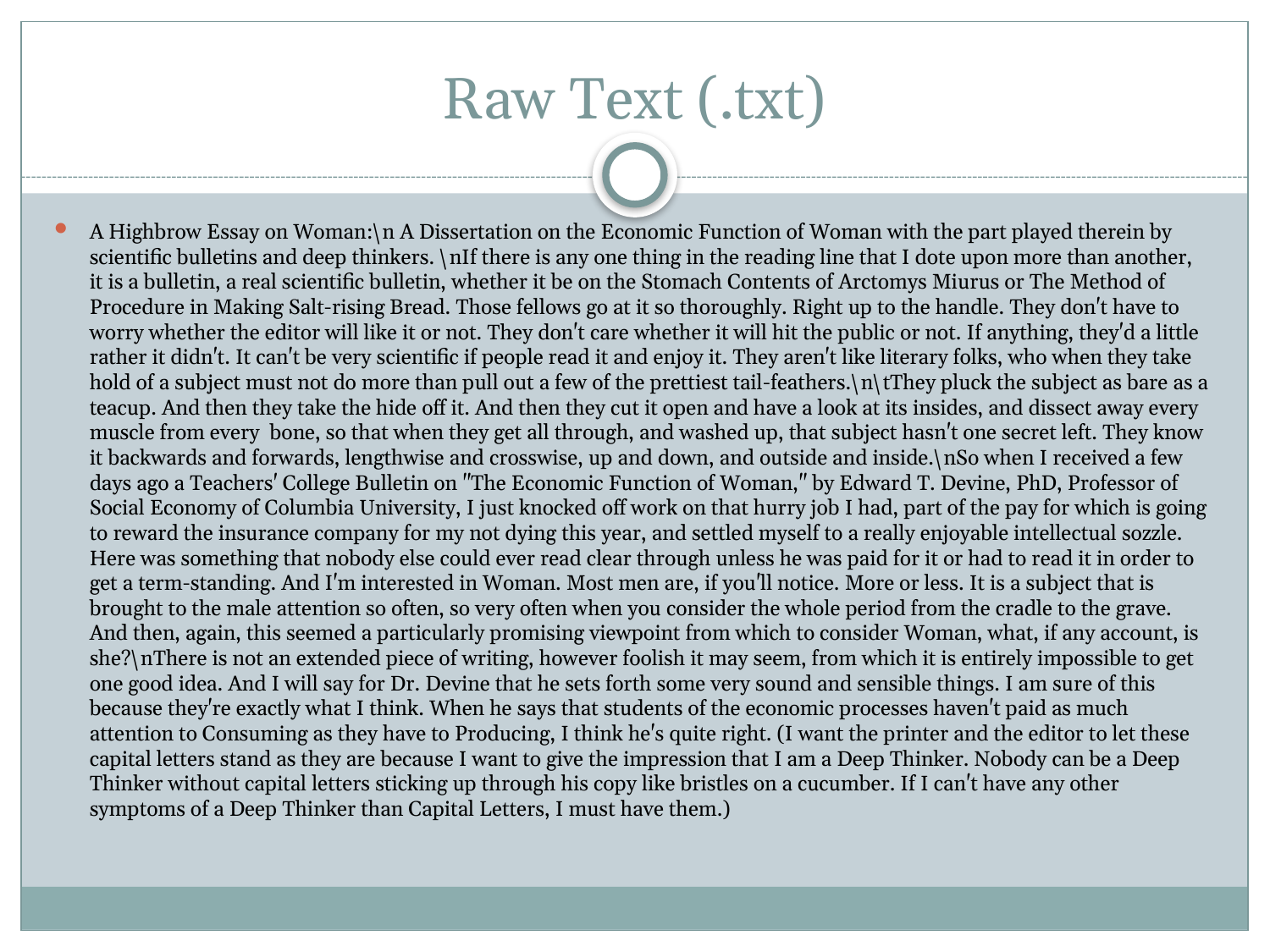

# Raw Text (.txt)
A Highbrow Essay on Woman:\n A Dissertation on the Economic Function of Woman with the part played therein by scientific bulletins and deep thinkers. \nIf there is any one thing in the reading line that I dote upon more than another, it is a bulletin, a real scientific bulletin, whether it be on the Stomach Contents of Arctomys Miurus or The Method of Procedure in Making Salt-rising Bread. Those fellows go at it so thoroughly. Right up to the handle. They don't have to worry whether the editor will like it or not. They don't care whether it will hit the public or not. If anything, they'd a little rather it didn't. It can't be very scientific if people read it and enjoy it. They aren't like literary folks, who when they take hold of a subject must not do more than pull out a few of the prettiest tail-feathers.\n\tThey pluck the subject as bare as a teacup. And then they take the hide off it. And then they cut it open and have a look at its insides, and dissect away every muscle from every  bone, so that when they get all through, and washed up, that subject hasn't one secret left. They know it backwards and forwards, lengthwise and crosswise, up and down, and outside and inside.\nSo when I received a few days ago a Teachers' College Bulletin on "The Economic Function of Woman," by Edward T. Devine, PhD, Professor of Social Economy of Columbia University, I just knocked off work on that hurry job I had, part of the pay for which is going to reward the insurance company for my not dying this year, and settled myself to a really enjoyable intellectual sozzle. Here was something that nobody else could ever read clear through unless he was paid for it or had to read it in order to get a term-standing. And I'm interested in Woman. Most men are, if you'll notice. More or less. It is a subject that is brought to the male attention so often, so very often when you consider the whole period from the cradle to the grave. And then, again, this seemed a particularly promising viewpoint from which to consider Woman, what, if any account, is she?\nThere is not an extended piece of writing, however foolish it may seem, from which it is entirely impossible to get one good idea. And I will say for Dr. Devine that he sets forth some very sound and sensible things. I am sure of this because they're exactly what I think. When he says that students of the economic processes haven't paid as much attention to Consuming as they have to Producing, I think he's quite right. (I want the printer and the editor to let these capital letters stand as they are because I want to give the impression that I am a Deep Thinker. Nobody can be a Deep Thinker without capital letters sticking up through his copy like bristles on a cucumber. If I can't have any other symptoms of a Deep Thinker than Capital Letters, I must have them.)